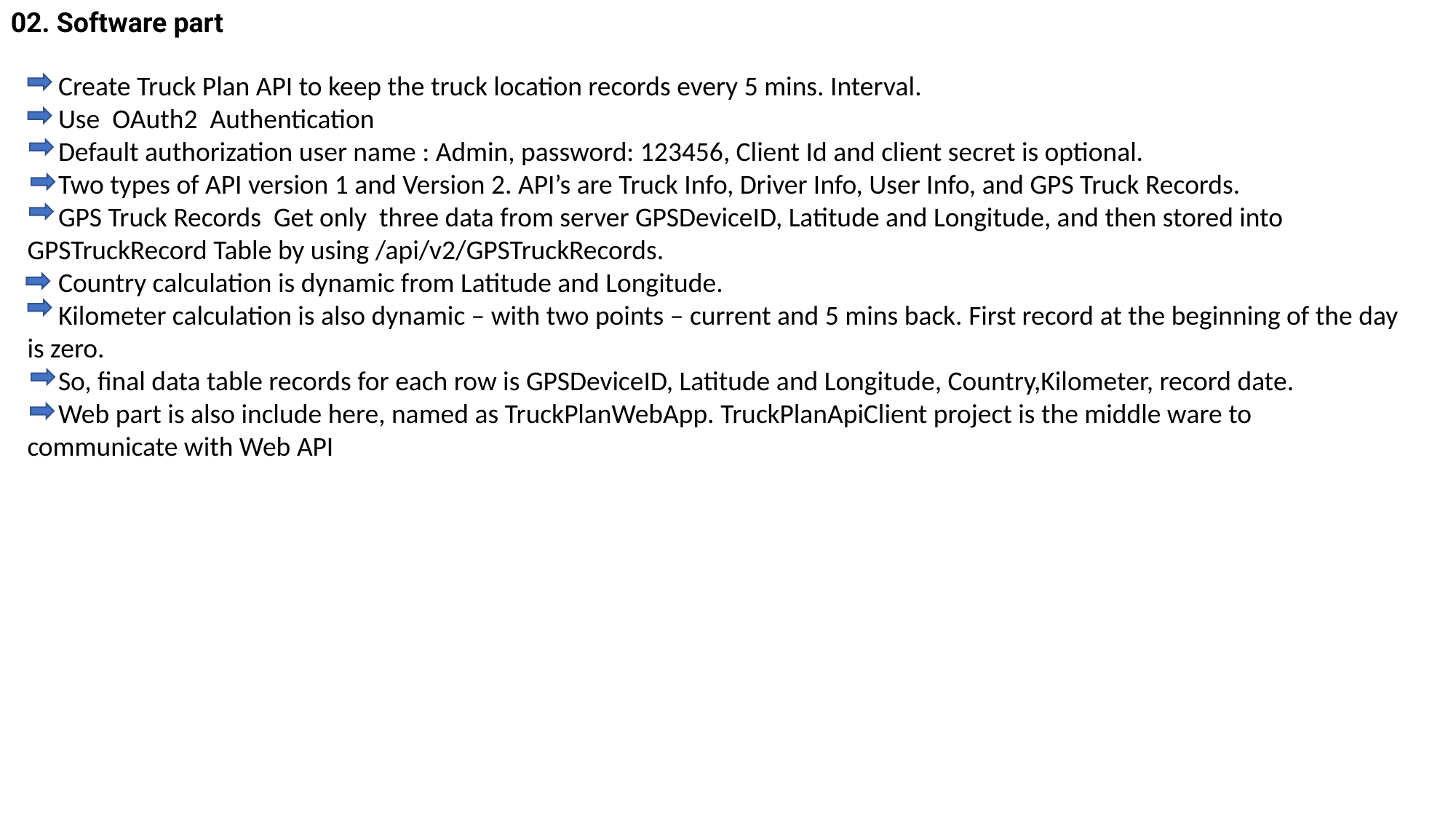

02. Software part
     Create Truck Plan API to keep the truck location records every 5 mins. Interval.
     Use  OAuth2  Authentication
     Default authorization user name : Admin, password: 123456, Client Id and client secret is optional.
     Two types of API version 1 and Version 2. API’s are Truck Info, Driver Info, User Info, and GPS Truck Records.
     GPS Truck Records  Get only  three data from server GPSDeviceID, Latitude and Longitude, and then stored into           GPSTruckRecord Table by using /api/v2/GPSTruckRecords.
     Country calculation is dynamic from Latitude and Longitude.
     Kilometer calculation is also dynamic – with two points – current and 5 mins back. First record at the beginning of the day is zero.
     So, final data table records for each row is GPSDeviceID, Latitude and Longitude, Country,Kilometer, record date.
     Web part is also include here, named as TruckPlanWebApp. TruckPlanApiClient project is the middle ware to communicate with Web API